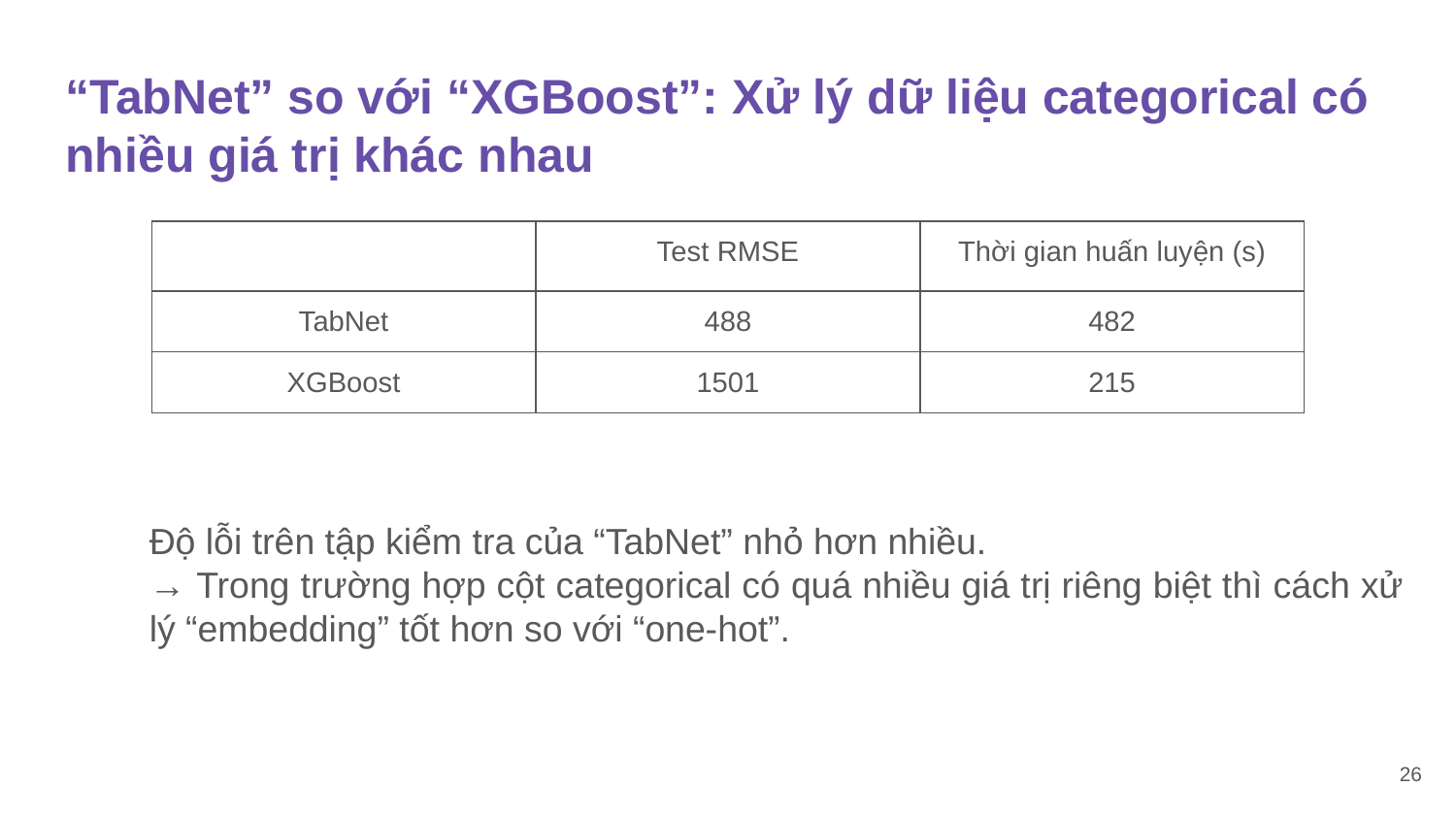

# “TabNet” so với “XGBoost”: Xử lý dữ liệu categorical có nhiều giá trị khác nhau

|  | Test RMSE | Thời gian huấn luyện (s) |
| --- | --- | --- |
| TabNet | 488 | 482 |
| XGBoost | 1501 | 215 |

Độ lỗi trên tập kiểm tra của “TabNet” nhỏ hơn nhiều.
→ Trong trường hợp cột categorical có quá nhiều giá trị riêng biệt thì cách xử lý “embedding” tốt hơn so với “one-hot”.
26